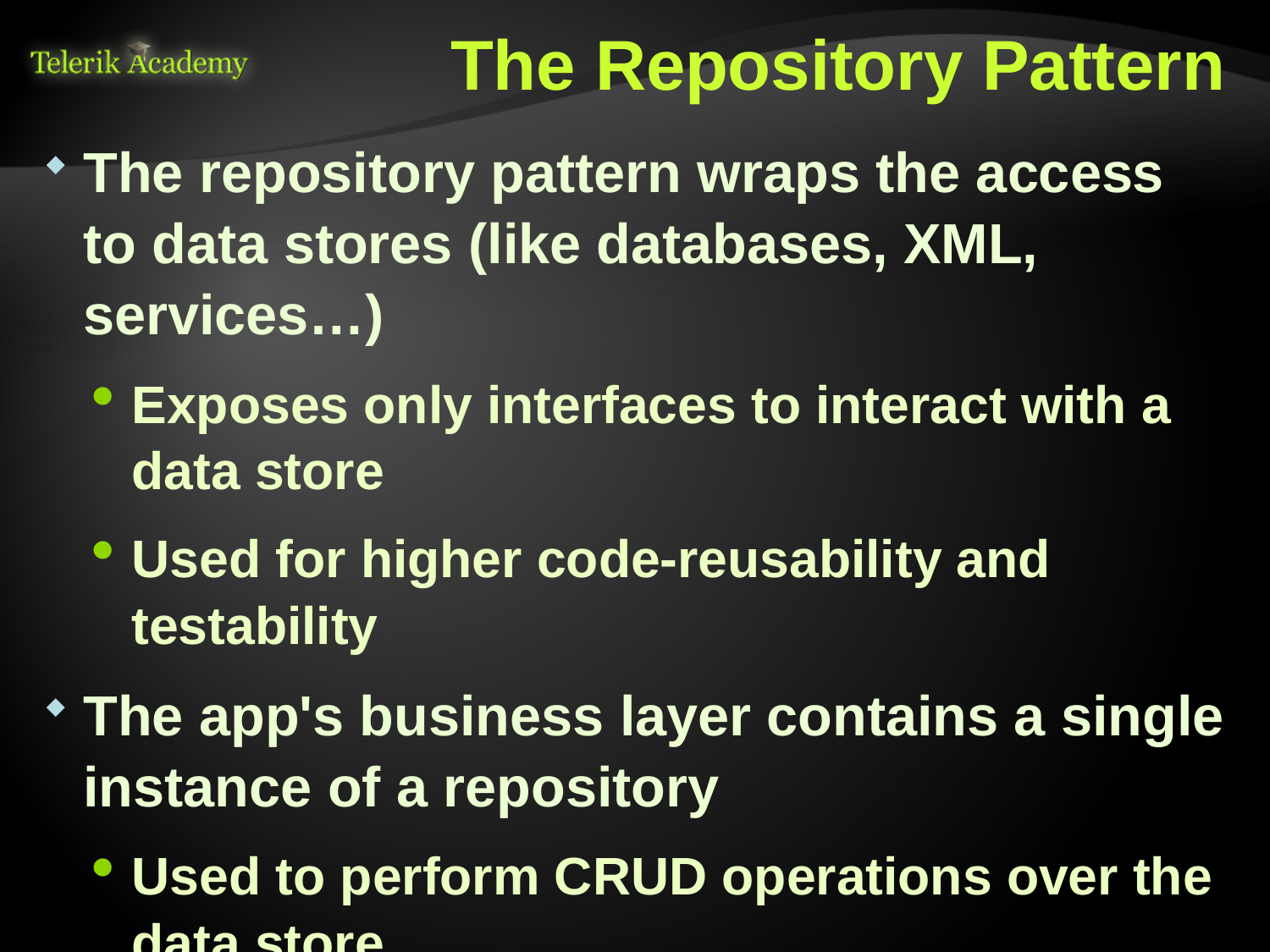

# The Repository Pattern
The repository pattern wraps the access to data stores (like databases, XML, services…)
Exposes only interfaces to interact with a data store
Used for higher code-reusability and testability
The app's business layer contains a single instance of a repository
Used to perform CRUD operations over the data store